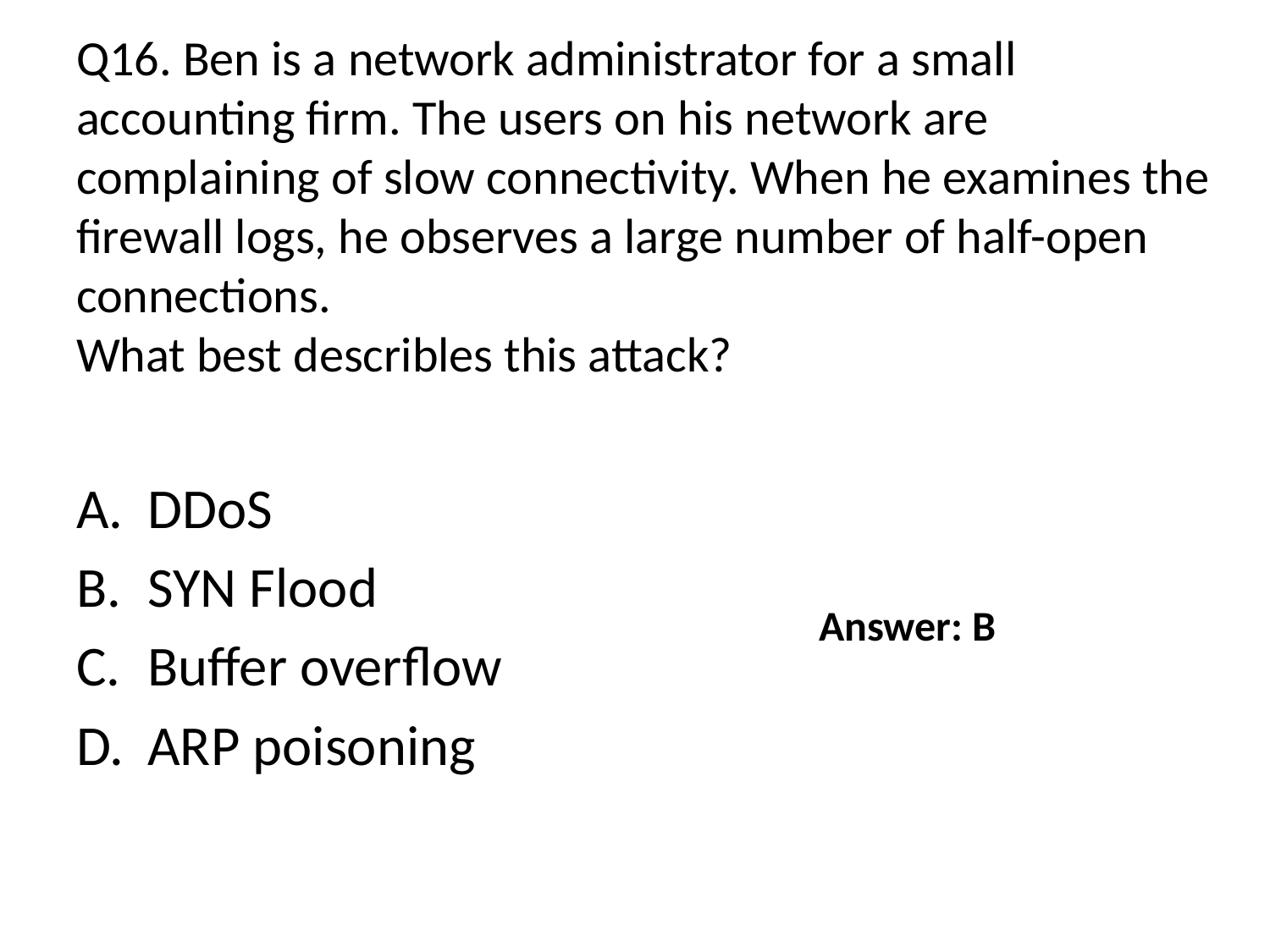

# Q16. Ben is a network administrator for a small accounting firm. The users on his network are complaining of slow connectivity. When he examines the firewall logs, he observes a large number of half-open connections. What best describles this attack?
DDoS
SYN Flood
Buffer overflow
ARP poisoning

Answer: B